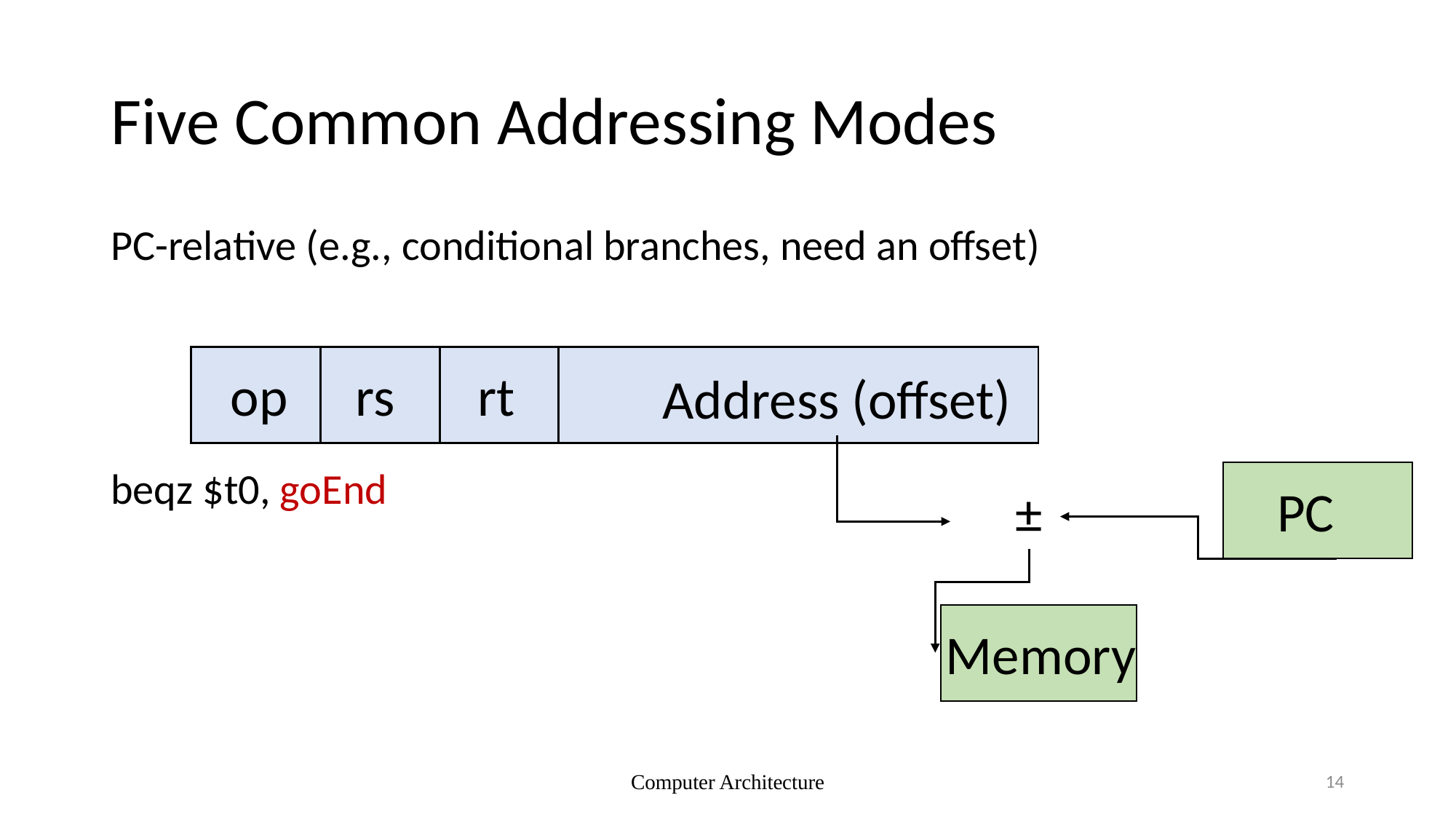

# Five Common Addressing Modes
PC-relative (e.g., conditional branches, need an offset)

beqz $t0, goEnd

rt
rs
op
Address (offset)

PC
±

Memory
Computer Architecture
14